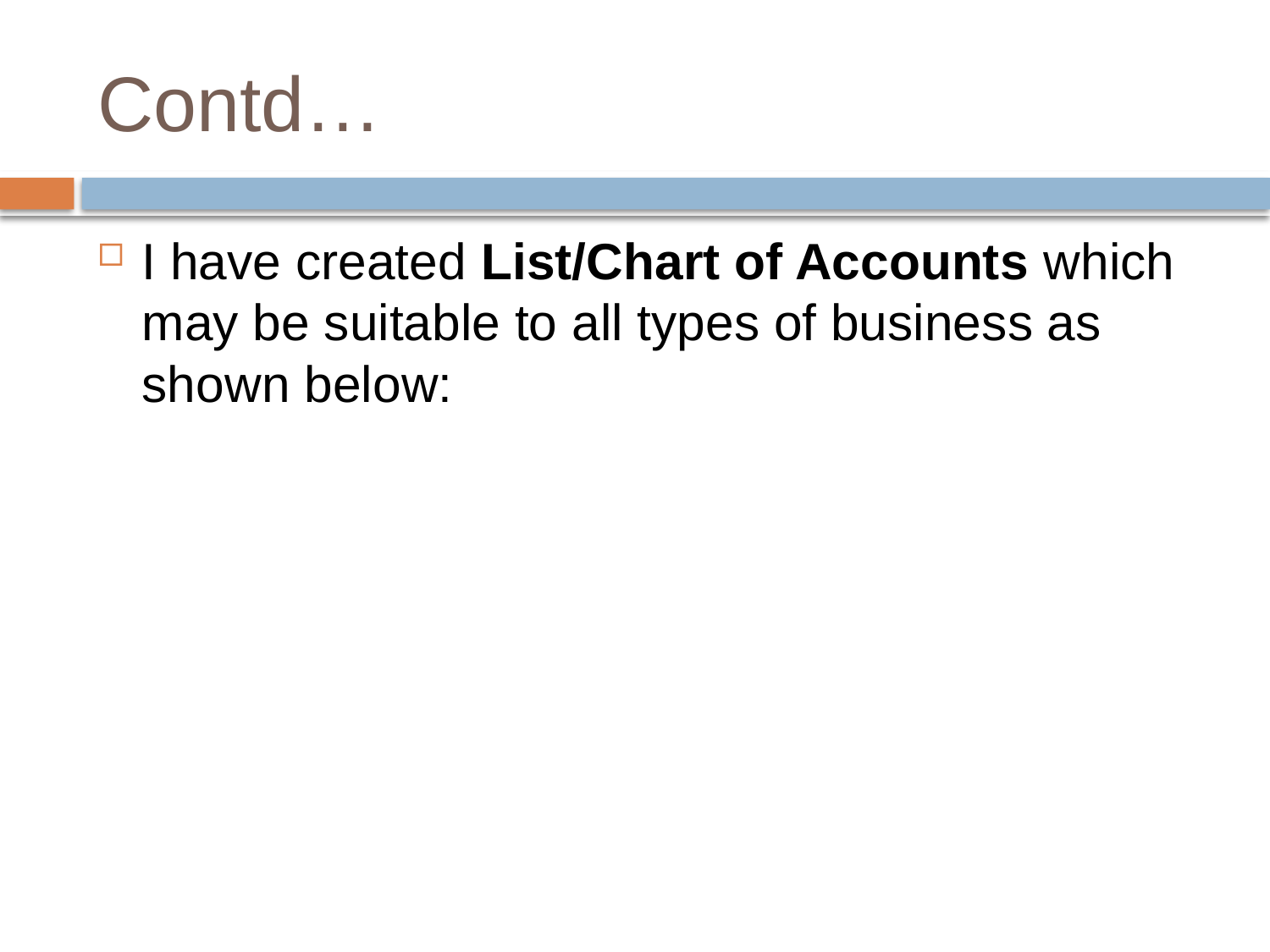

# Contd…
I have created List/Chart of Accounts which may be suitable to all types of business as shown below: